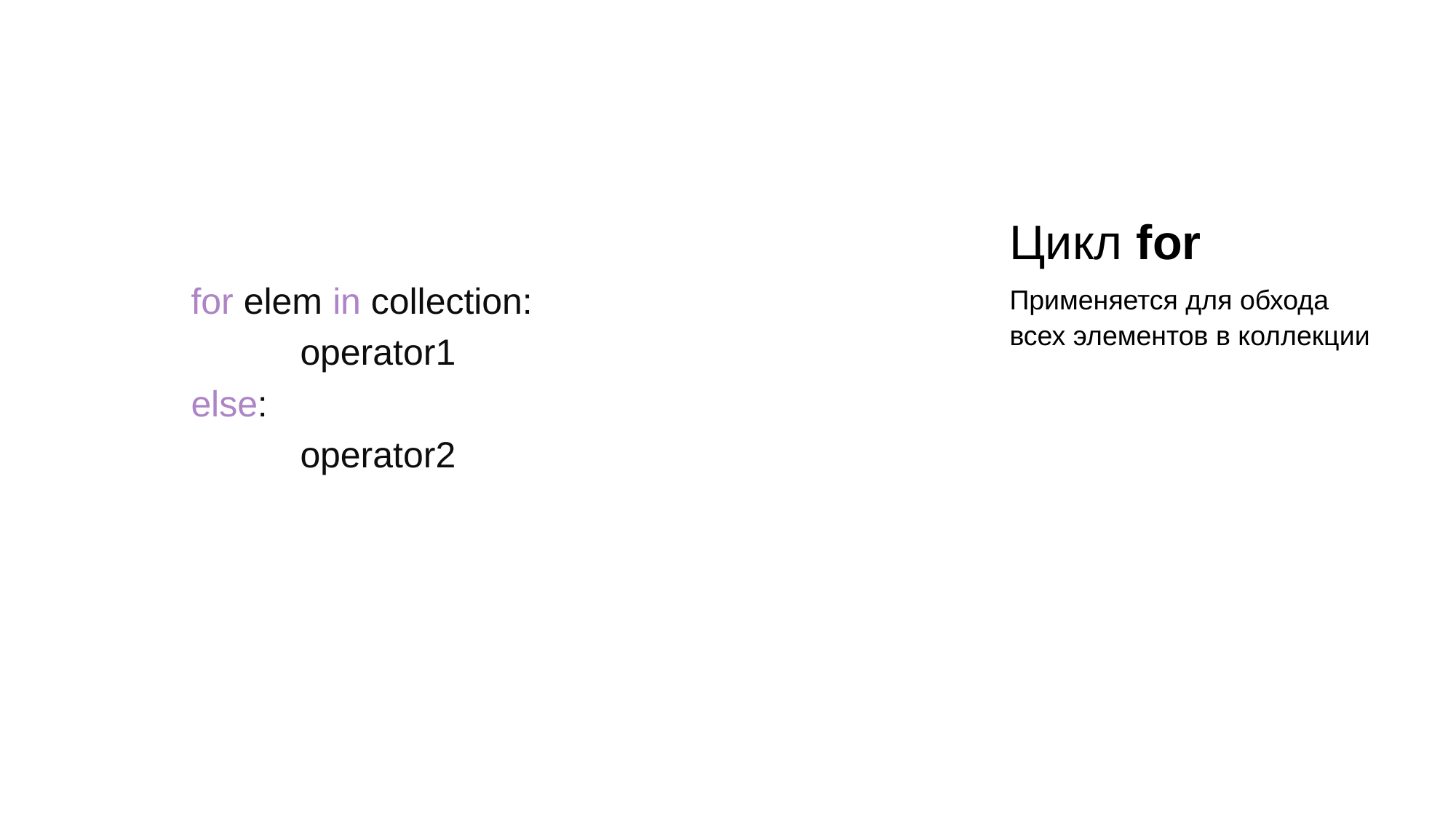

# Цикл for

	for elem in collection:
		operator1
	else:
		operator2

Применяется для обхода всех элементов в коллекции